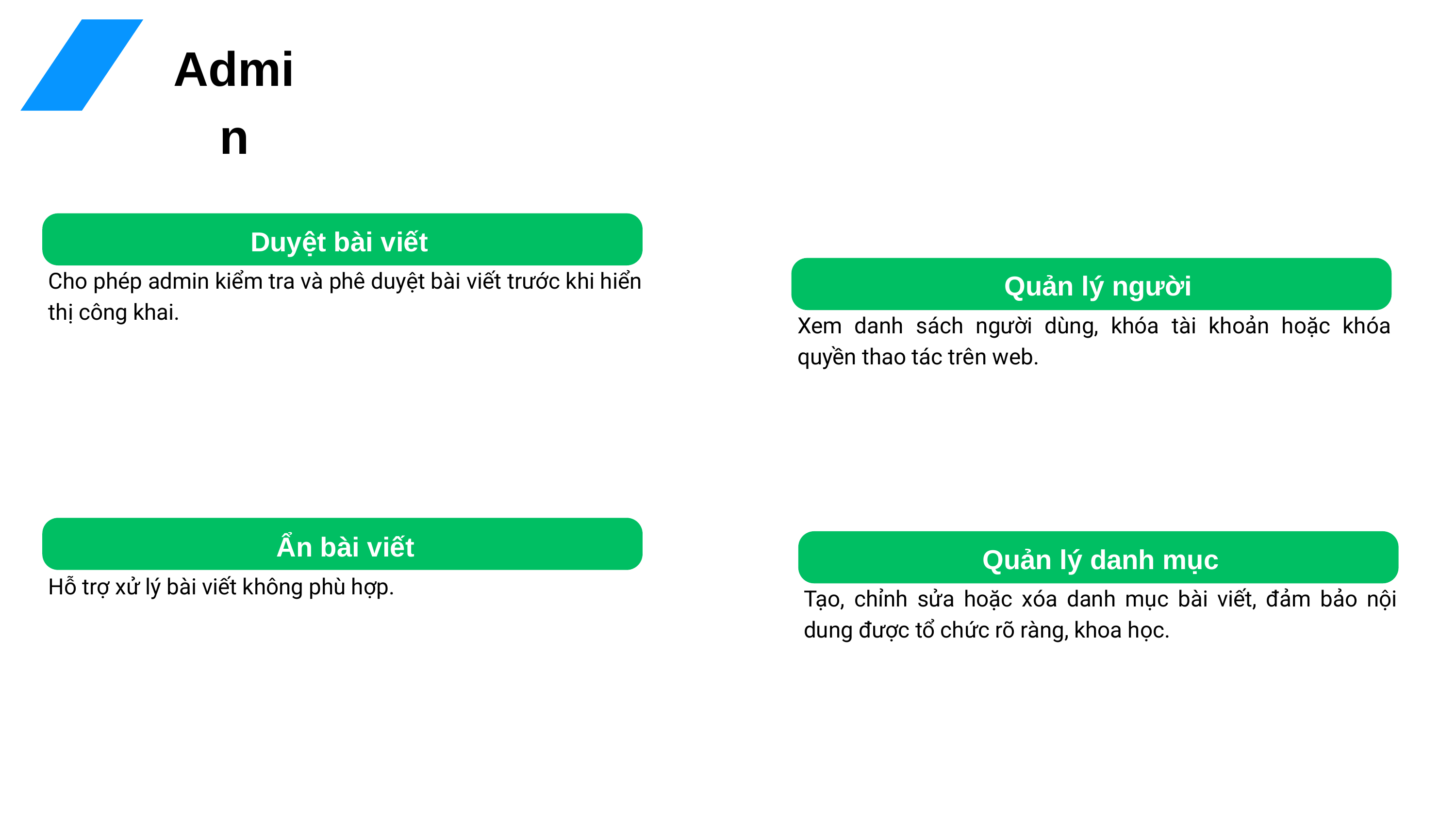

Admin

Duyệt bài viết mới

Cho phép admin kiểm tra và phê duyệt bài viết trước khi hiển thị công khai.
Quản lý người dùng
Xem danh sách người dùng, khóa tài khoản hoặc khóa quyền thao tác trên web.

Ẩn bài viết

Quản lý danh mục
Hỗ trợ xử lý bài viết không phù hợp.
Tạo, chỉnh sửa hoặc xóa danh mục bài viết, đảm bảo nội dung được tổ chức rõ ràng, khoa học.